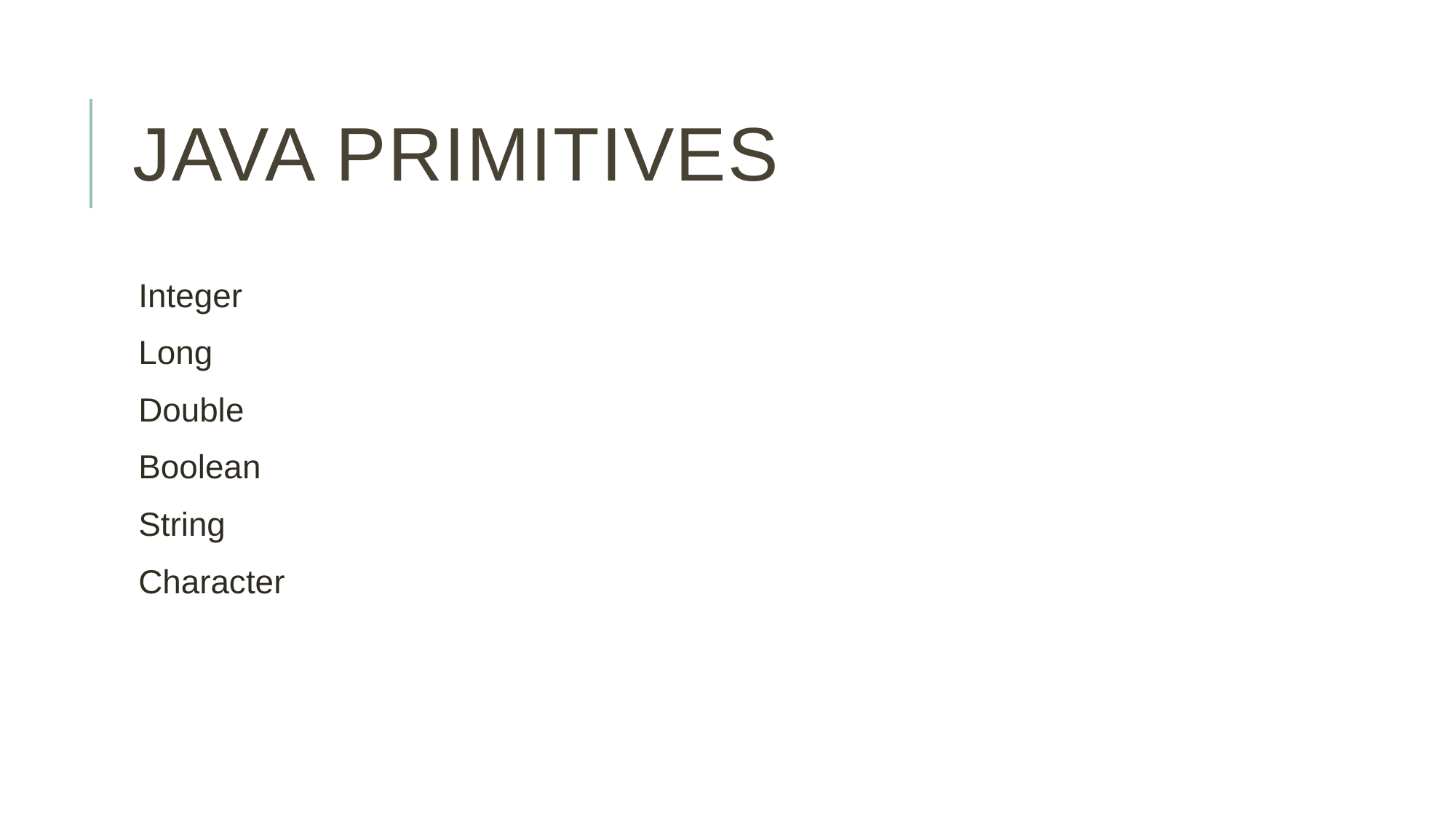

# Java Primitives
Integer
Long
Double
Boolean
String
Character